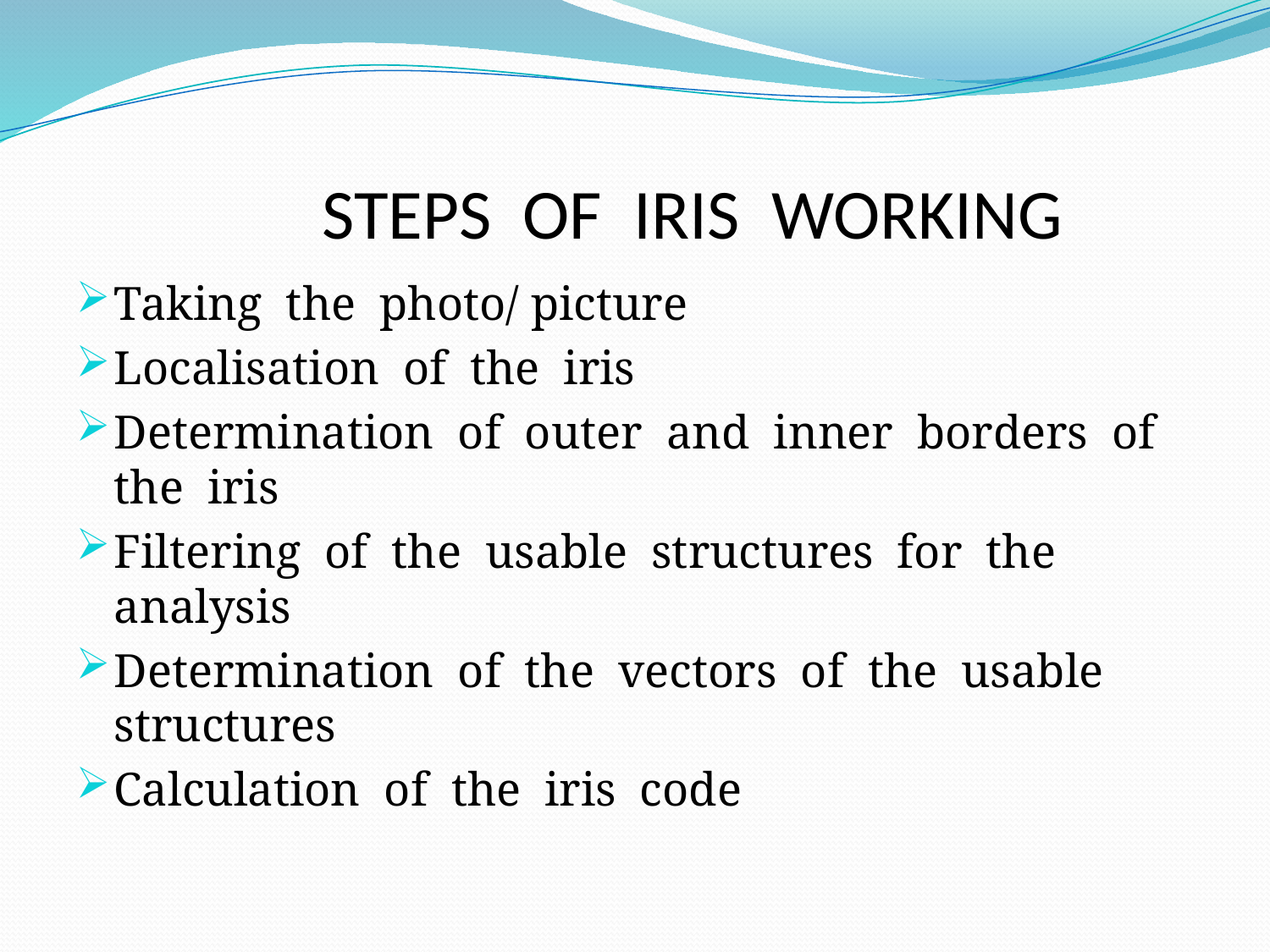

# STEPS  OF  IRIS  WORKING
Taking  the  photo/ picture
Localisation  of  the  iris
Determination  of  outer  and  inner  borders  of  the  iris
Filtering  of  the  usable  structures  for  the  analysis
Determination  of  the  vectors  of  the  usable  structures
Calculation  of  the  iris  code